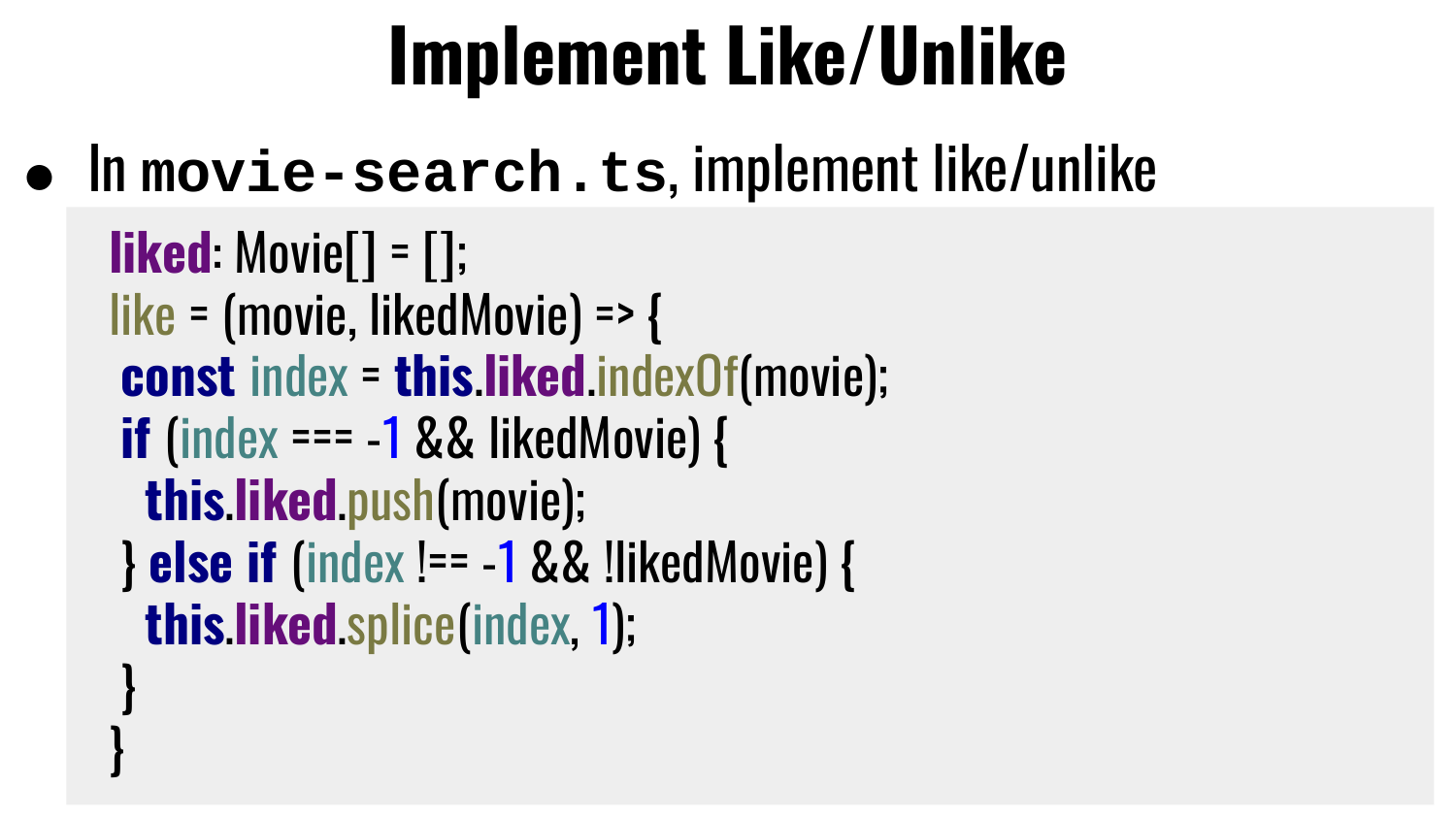

# Implement Like/Unlike
In movie-search.ts, implement like/unlike
liked: Movie[] = [];
like = (movie, likedMovie) => {
 const index = this.liked.indexOf(movie);
 if (index === -1 && likedMovie) {
   this.liked.push(movie);
 } else if (index !== -1 && !likedMovie) {
   this.liked.splice(index, 1);
 }
}